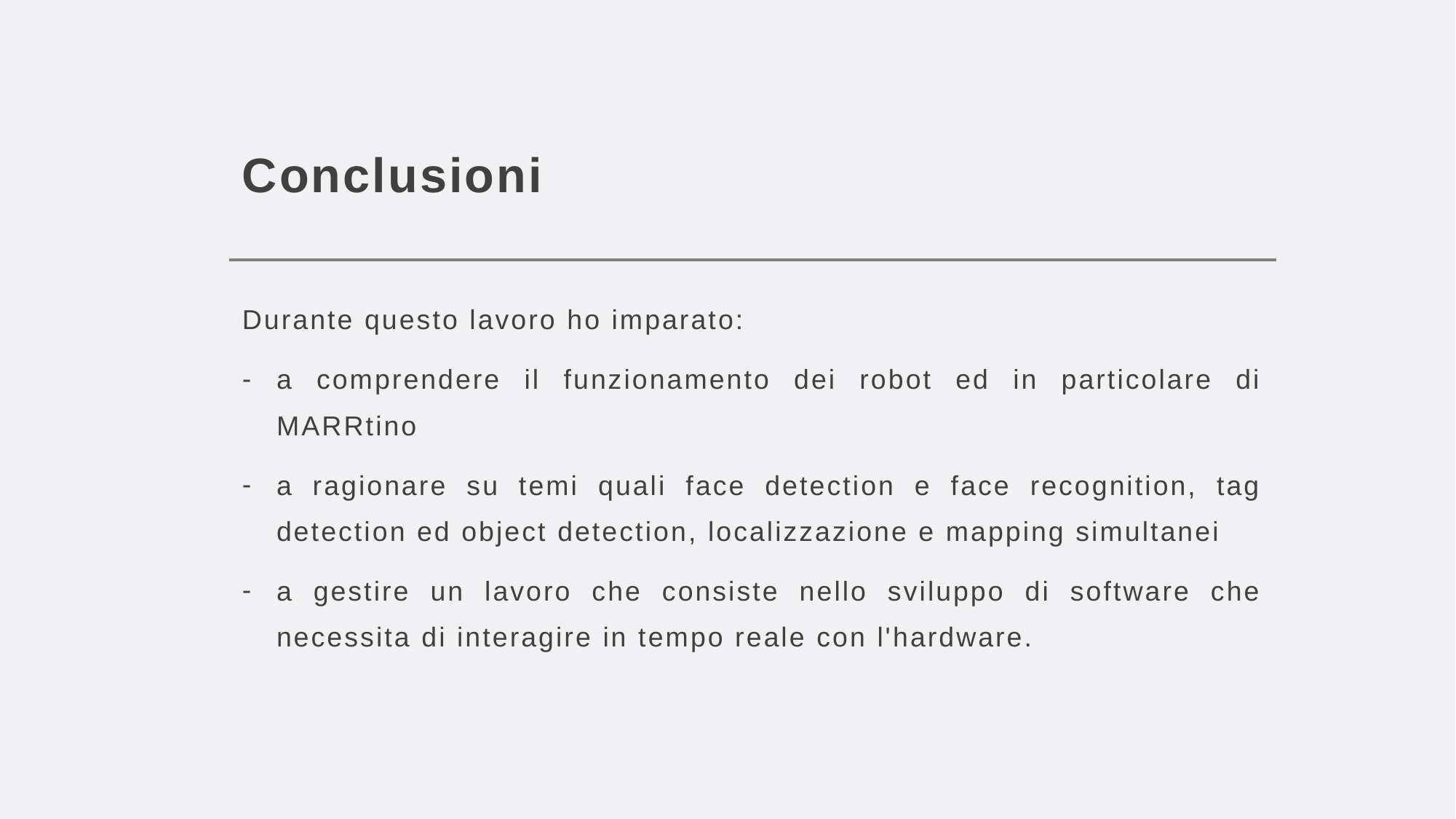

# Conclusioni
Durante questo lavoro ho imparato:
a comprendere il funzionamento dei robot ed in particolare di MARRtino
a ragionare su temi quali face detection e face recognition, tag detection ed object detection, localizzazione e mapping simultanei
a gestire un lavoro che consiste nello sviluppo di software che necessita di interagire in tempo reale con l'hardware.